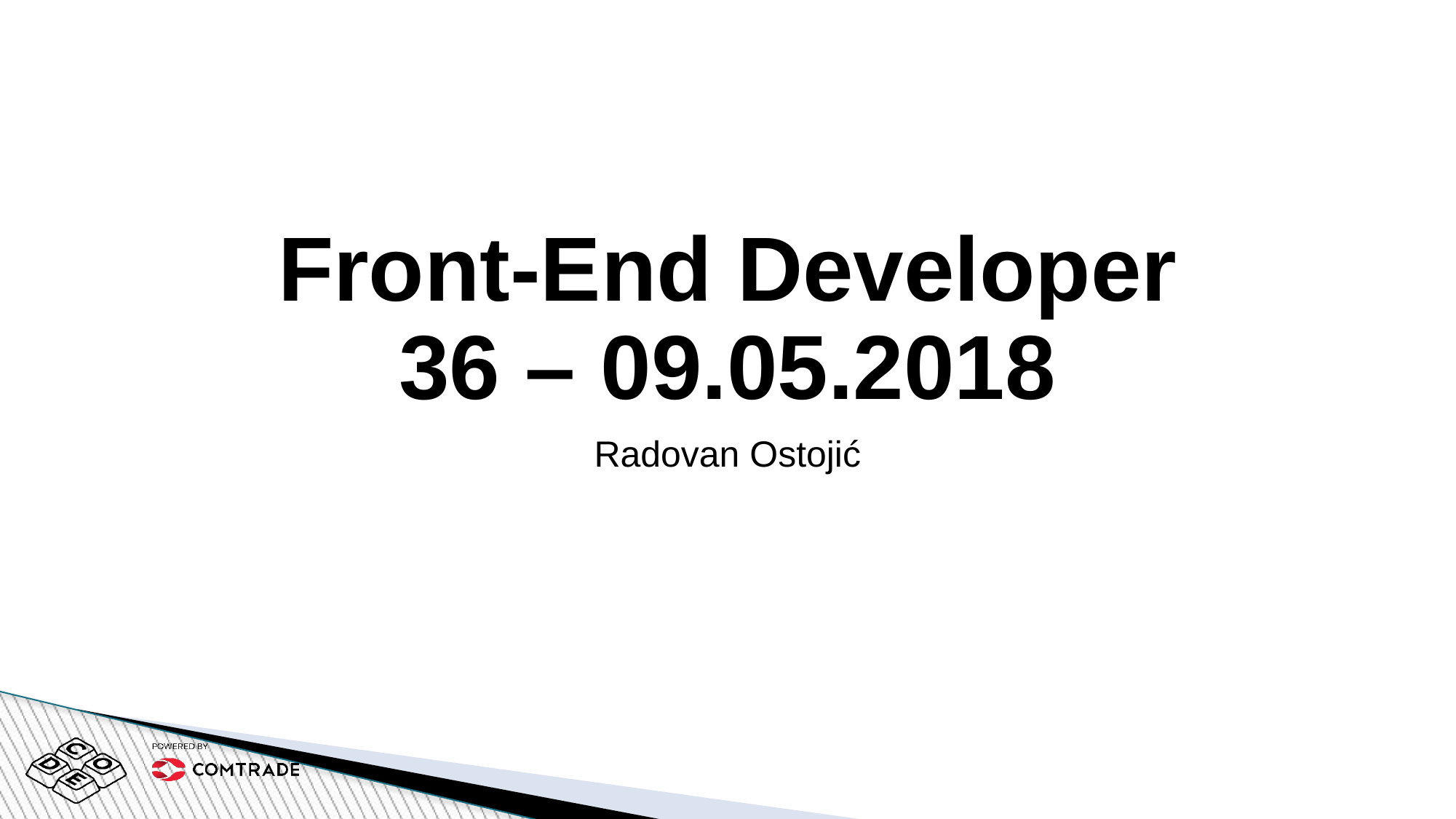

# Front-End Developer 36 – 09.05.2018
Radovan Ostojić